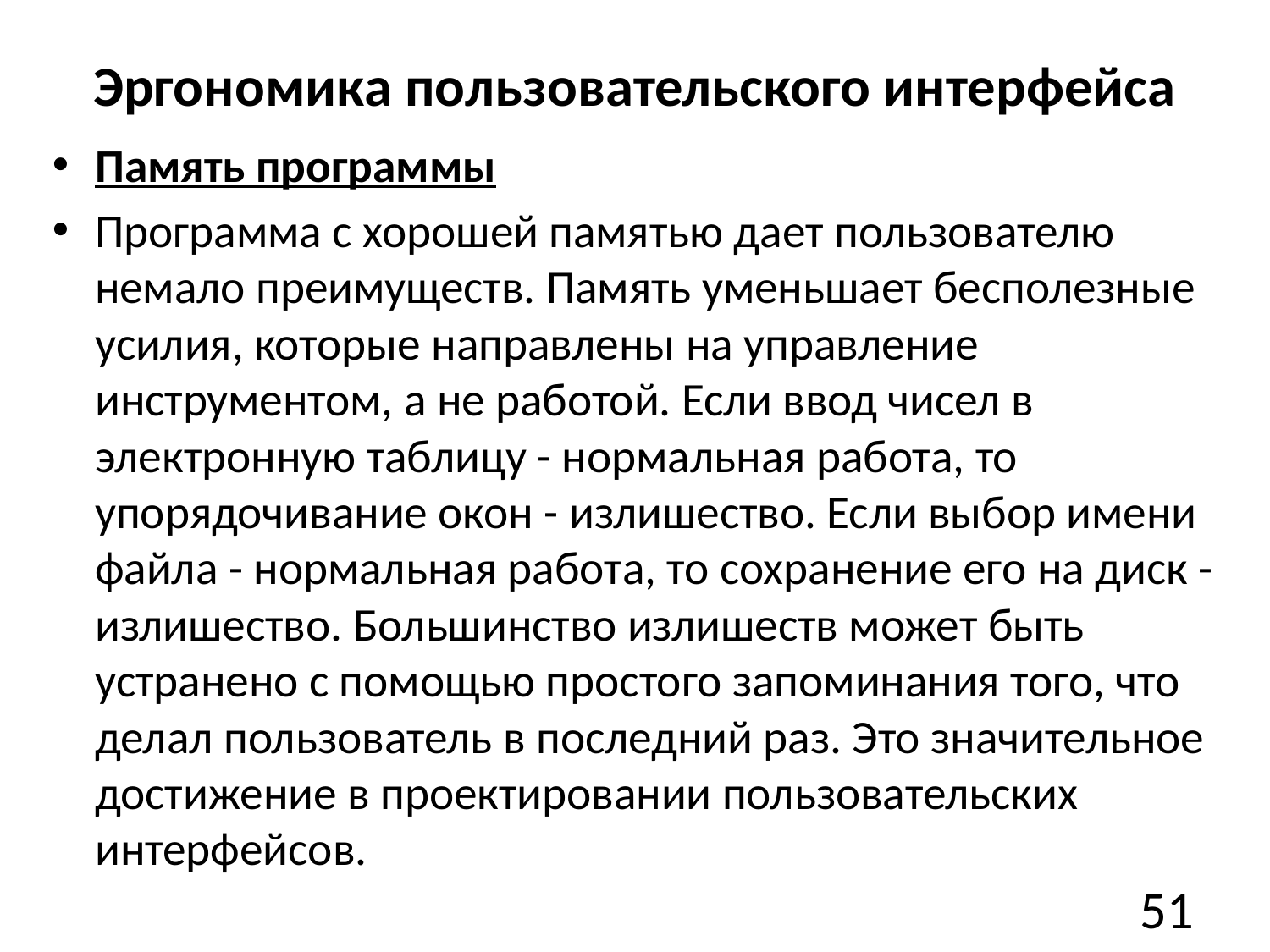

# Эргономика пользовательского интерфейса
Память программы
Программа с хорошей памятью дает пользователю немало преимуществ. Память уменьшает бесполезные усилия, которые направлены на управление инструментом, а не работой. Если ввод чисел в электронную таблицу - нормальная работа, то упорядочивание окон - излишество. Если выбор имени файла - нормальная работа, то сохранение его на диск - излишество. Большинство излишеств может быть устранено с помощью простого запоминания того, что делал пользователь в последний раз. Это значительное достижение в проектировании пользовательских интерфейсов.
51